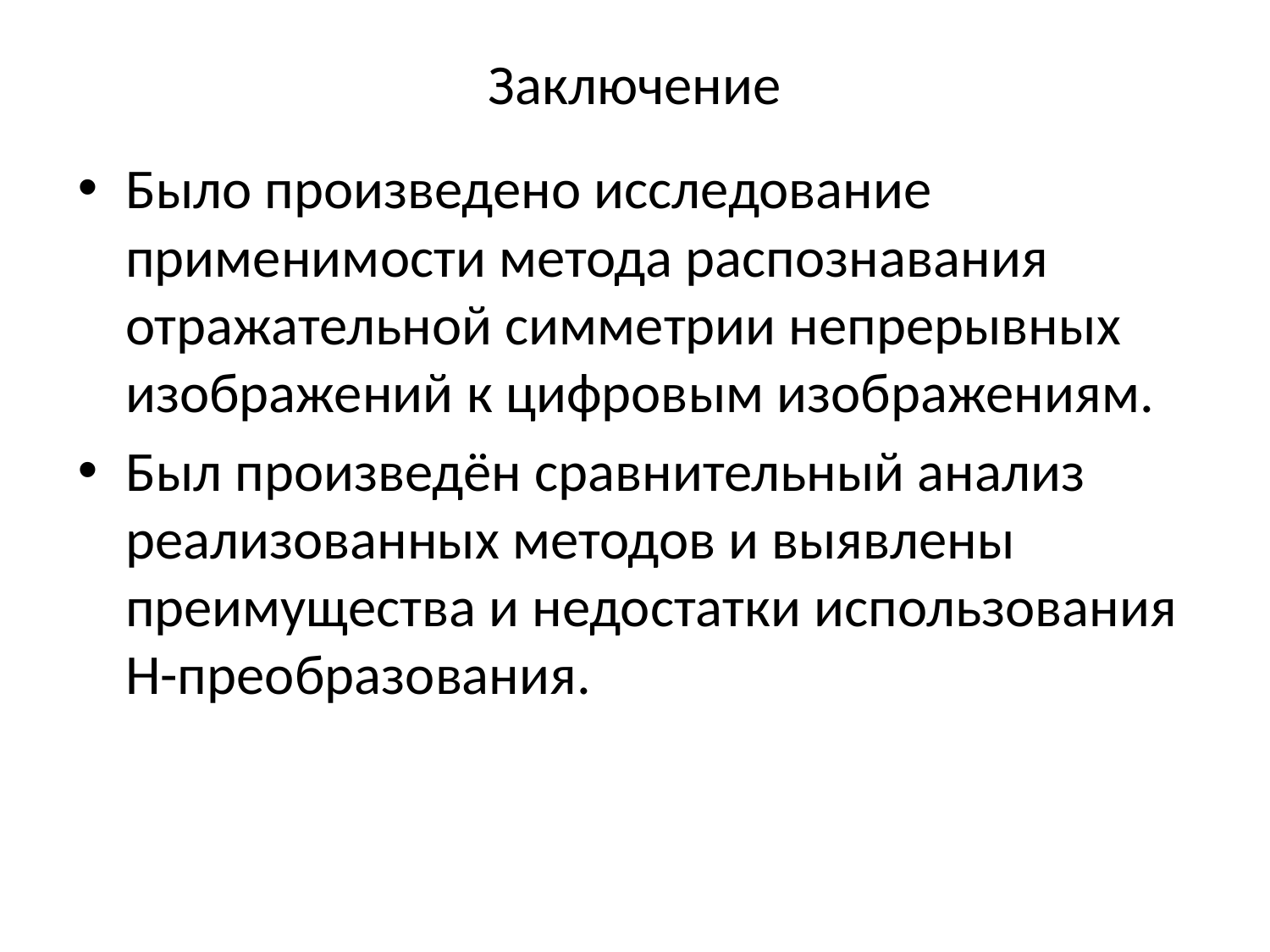

# Заключение
Было произведено исследование применимости метода распознавания отражательной симметрии непрерывных изображений к цифровым изображениям.
Был произведён сравнительный анализ реализованных методов и выявлены преимущества и недостатки использования Н-преобразования.